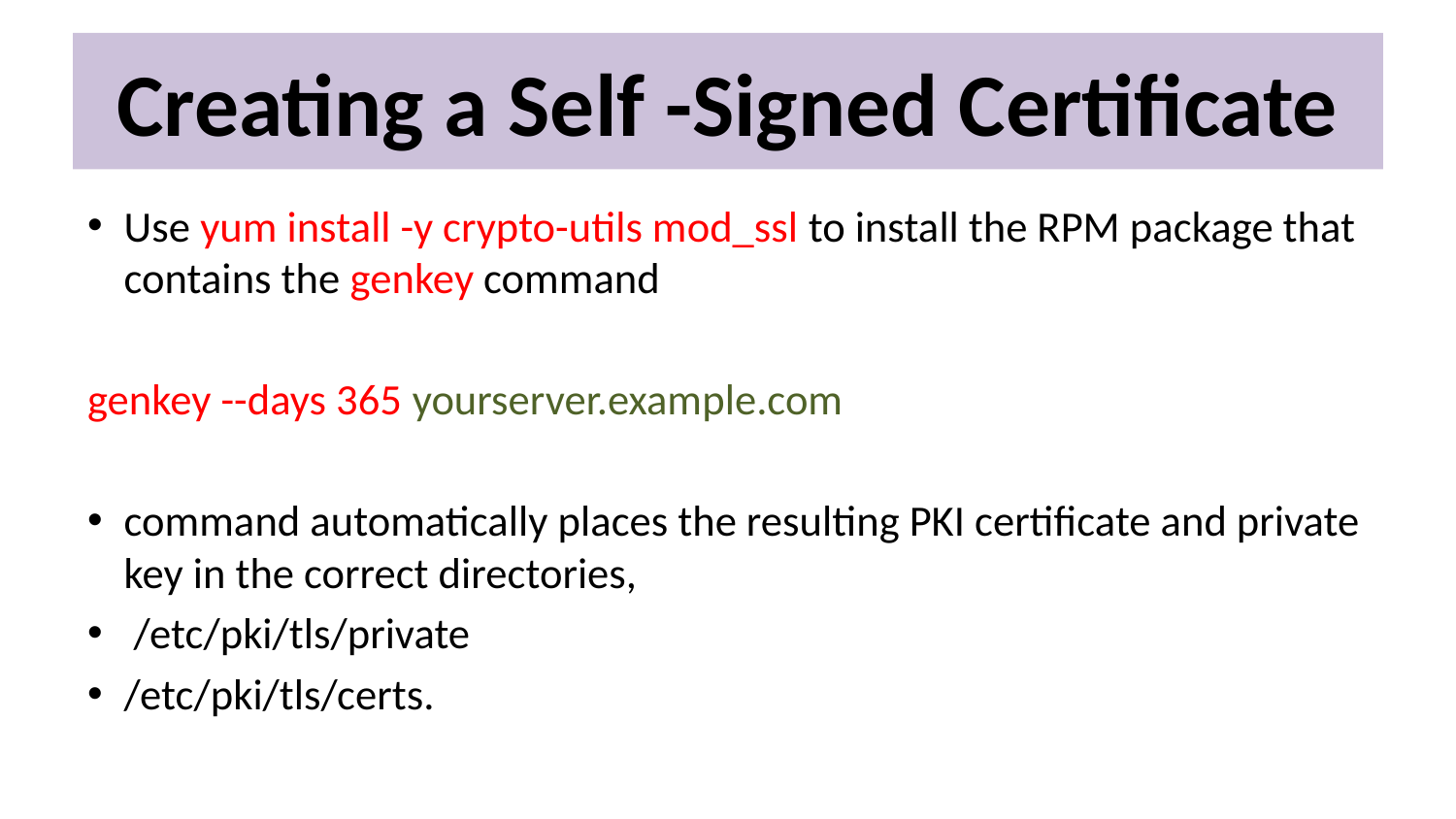

# Creating a Self -Signed Certificate
Use yum install -y crypto-utils mod_ssl to install the RPM package that contains the genkey command

genkey --days 365 yourserver.example.com

command automatically places the resulting PKI certificate and private key in the correct directories,
 /etc/pki/tls/private
/etc/pki/tls/certs.